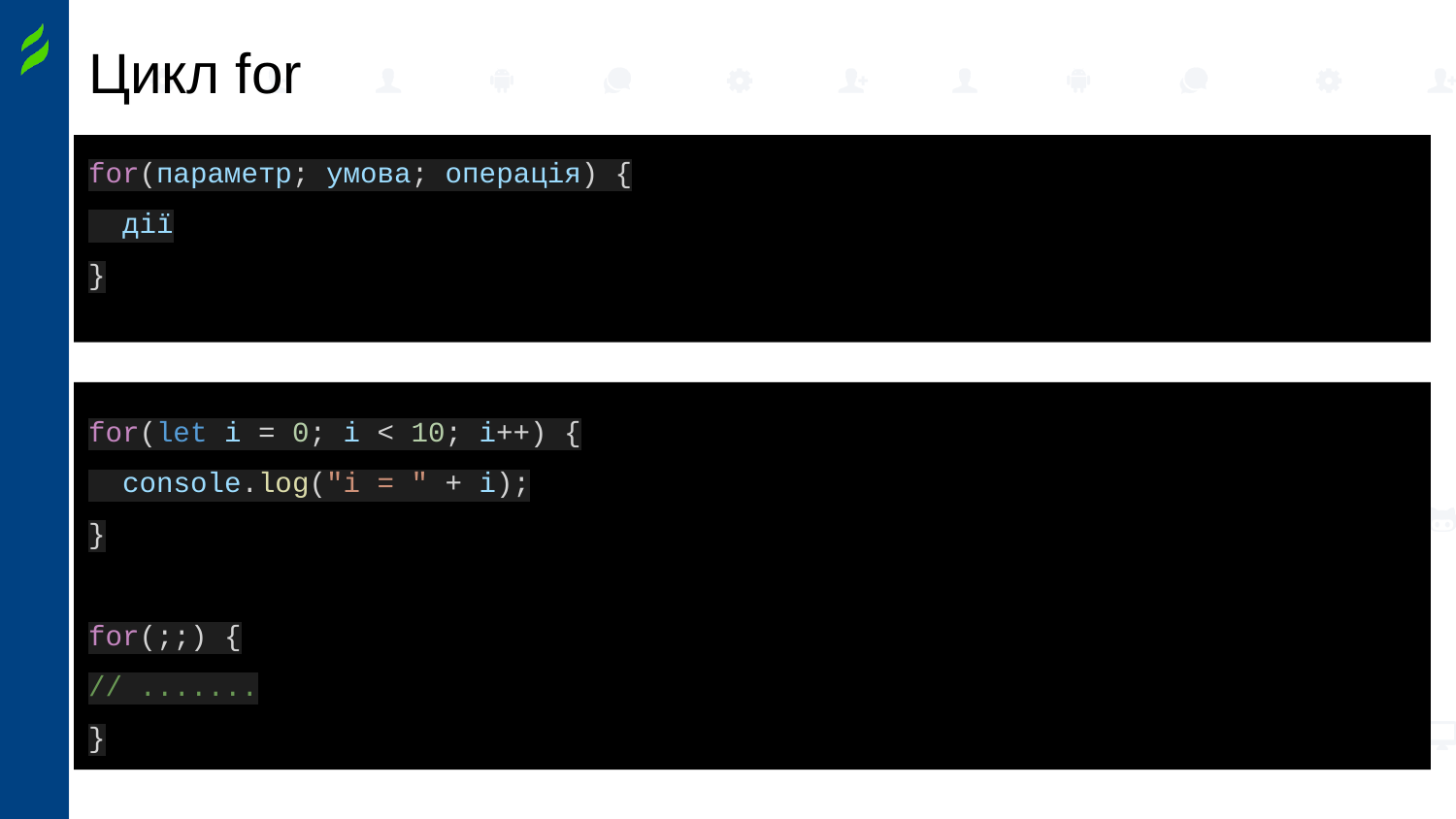

# Цикл for
for(параметр; умова; операція) {
  дії
}
for(let i = 0; i < 10; i++) {
  console.log("i = " + i);
}

for(;;) {
// .......
}